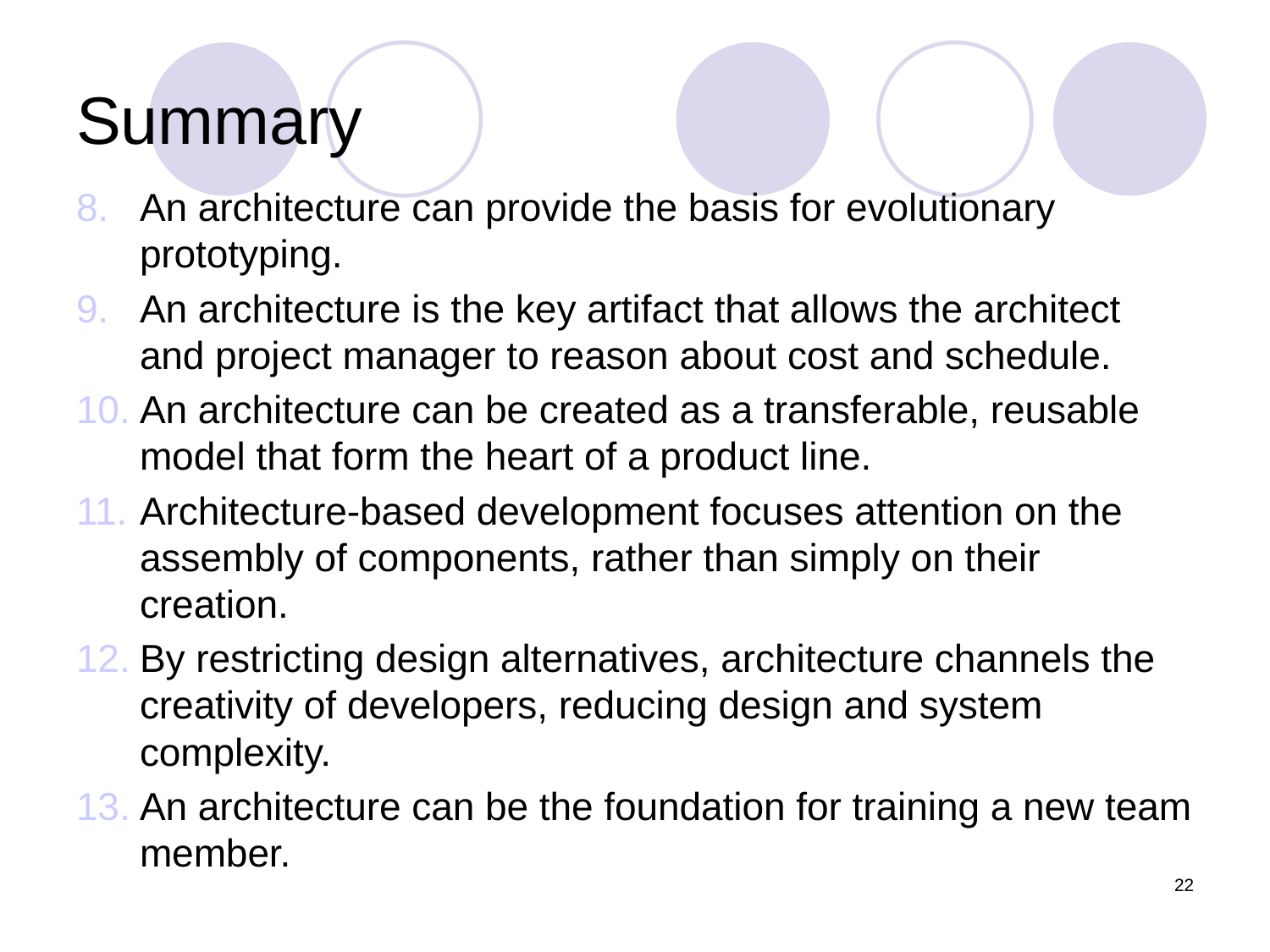

# Summary
An architecture can provide the basis for evolutionary prototyping.
An architecture is the key artifact that allows the architect and project manager to reason about cost and schedule.
An architecture can be created as a transferable, reusable model that form the heart of a product line.
Architecture-based development focuses attention on the assembly of components, rather than simply on their creation.
By restricting design alternatives, architecture channels the creativity of developers, reducing design and system complexity.
An architecture can be the foundation for training a new team member.
22